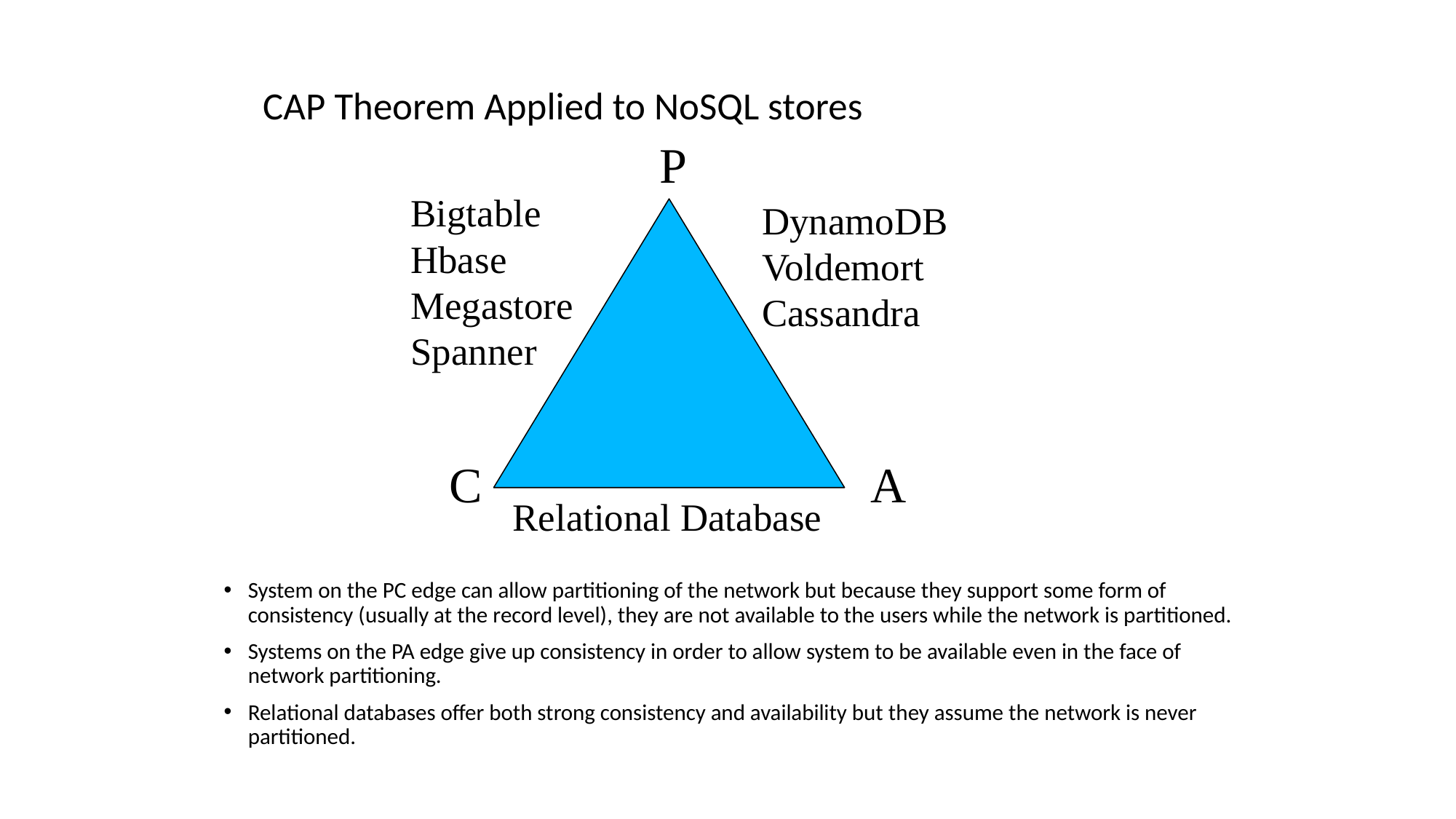

# CAP Theorem Applied to NoSQL stores
P
Bigtable
Hbase
Megastore
Spanner

DynamoDB
Voldemort
Cassandra

C
A
Relational Database
System on the PC edge can allow partitioning of the network but because they support some form of consistency (usually at the record level), they are not available to the users while the network is partitioned.
Systems on the PA edge give up consistency in order to allow system to be available even in the face of network partitioning.
Relational databases offer both strong consistency and availability but they assume the network is never partitioned.